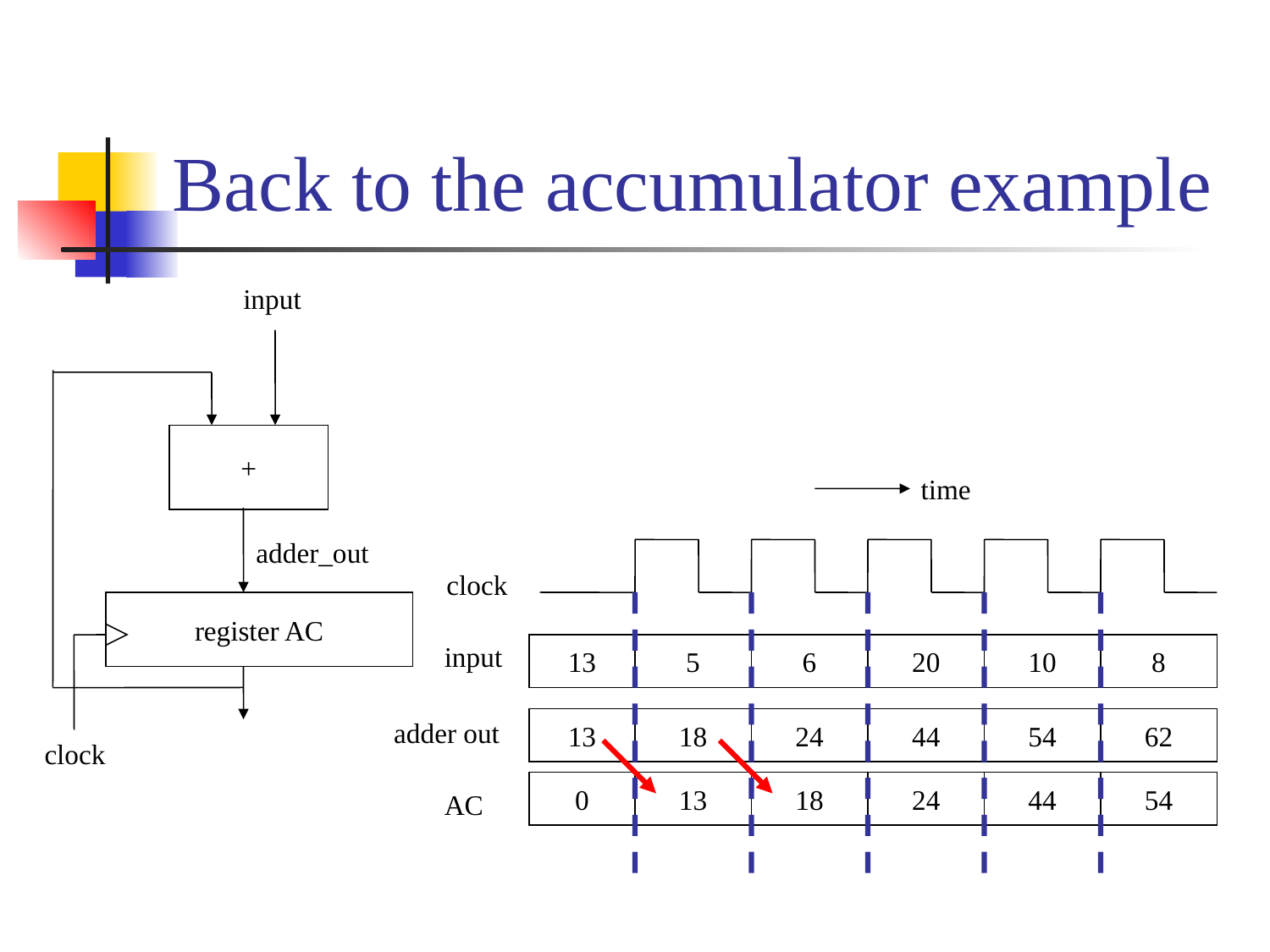

# Back to the accumulator example
input

+

adder_out
register AC

clock
time

clock

input
13
5
6
20
10
8
adder out
13
18
24
44
54
62
0
13
18
24
44
54
AC